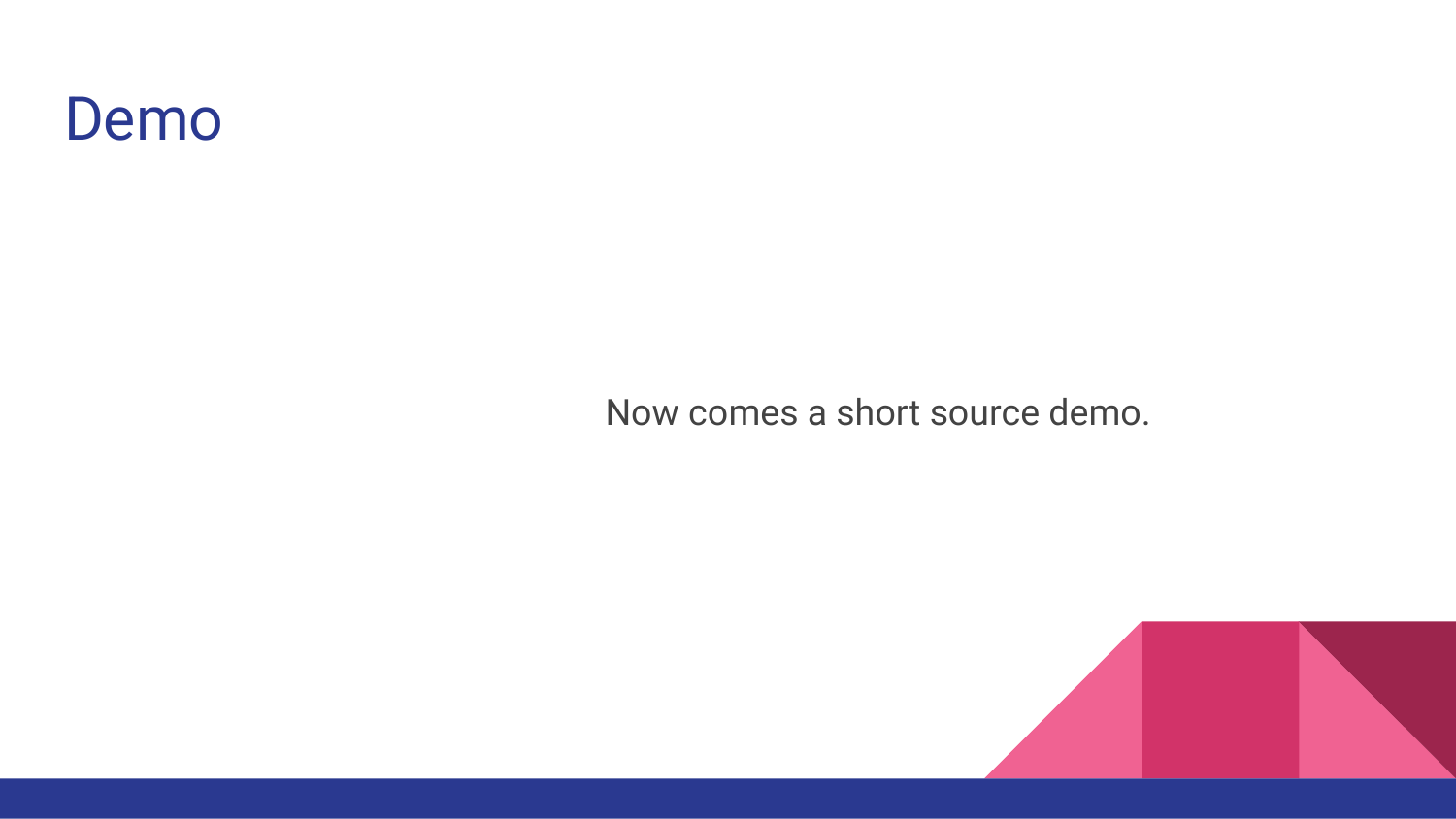

# Demo
			Now comes a short source demo.